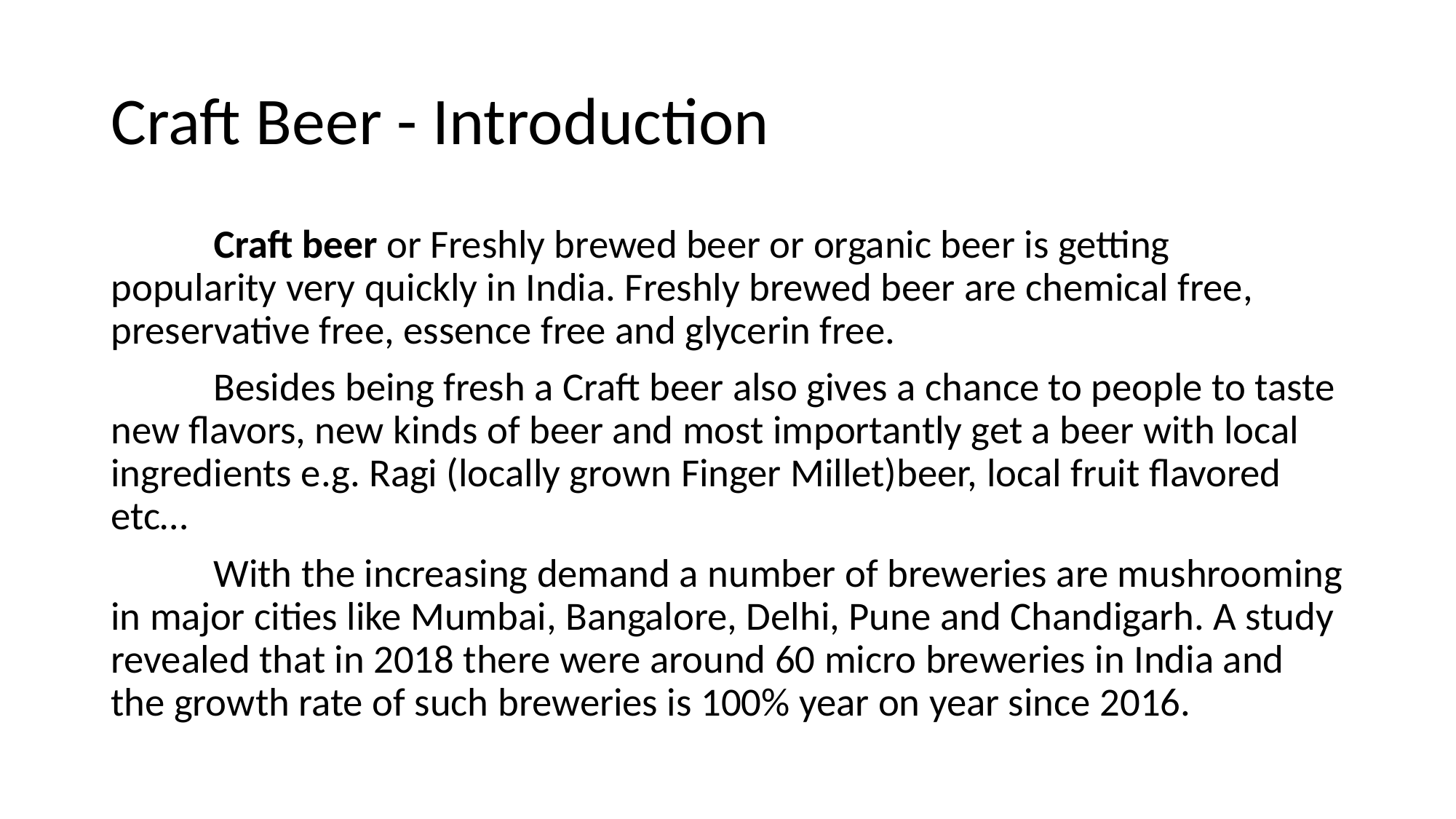

# Craft Beer - Introduction
	Craft beer or Freshly brewed beer or organic beer is getting popularity very quickly in India. Freshly brewed beer are chemical free, preservative free, essence free and glycerin free.
	Besides being fresh a Craft beer also gives a chance to people to taste new flavors, new kinds of beer and most importantly get a beer with local ingredients e.g. Ragi (locally grown Finger Millet)beer, local fruit flavored etc…
	With the increasing demand a number of breweries are mushrooming in major cities like Mumbai, Bangalore, Delhi, Pune and Chandigarh. A study revealed that in 2018 there were around 60 micro breweries in India and the growth rate of such breweries is 100% year on year since 2016.